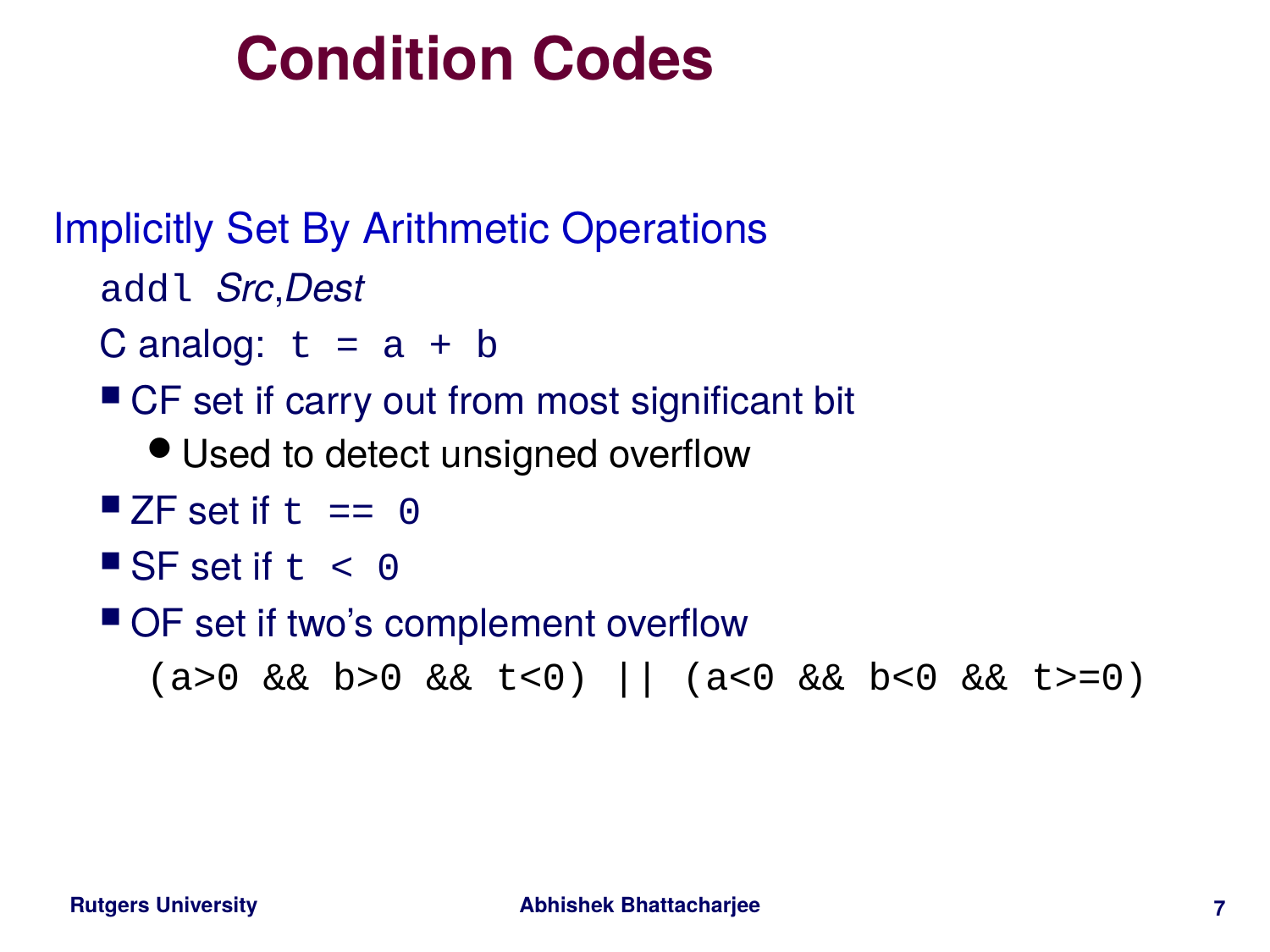

# Condition Codes

Implicitly Set By Arithmetic Operations
addl Src,Dest
C analog: t = a + b
CF set if carry out from most significant bit
Used to detect unsigned overflow
ZF set if t == 0
SF set if t < 0
OF set if two’s complement overflow
(a>0 && b>0 && t<0) || (a<0 && b<0 && t>=0)